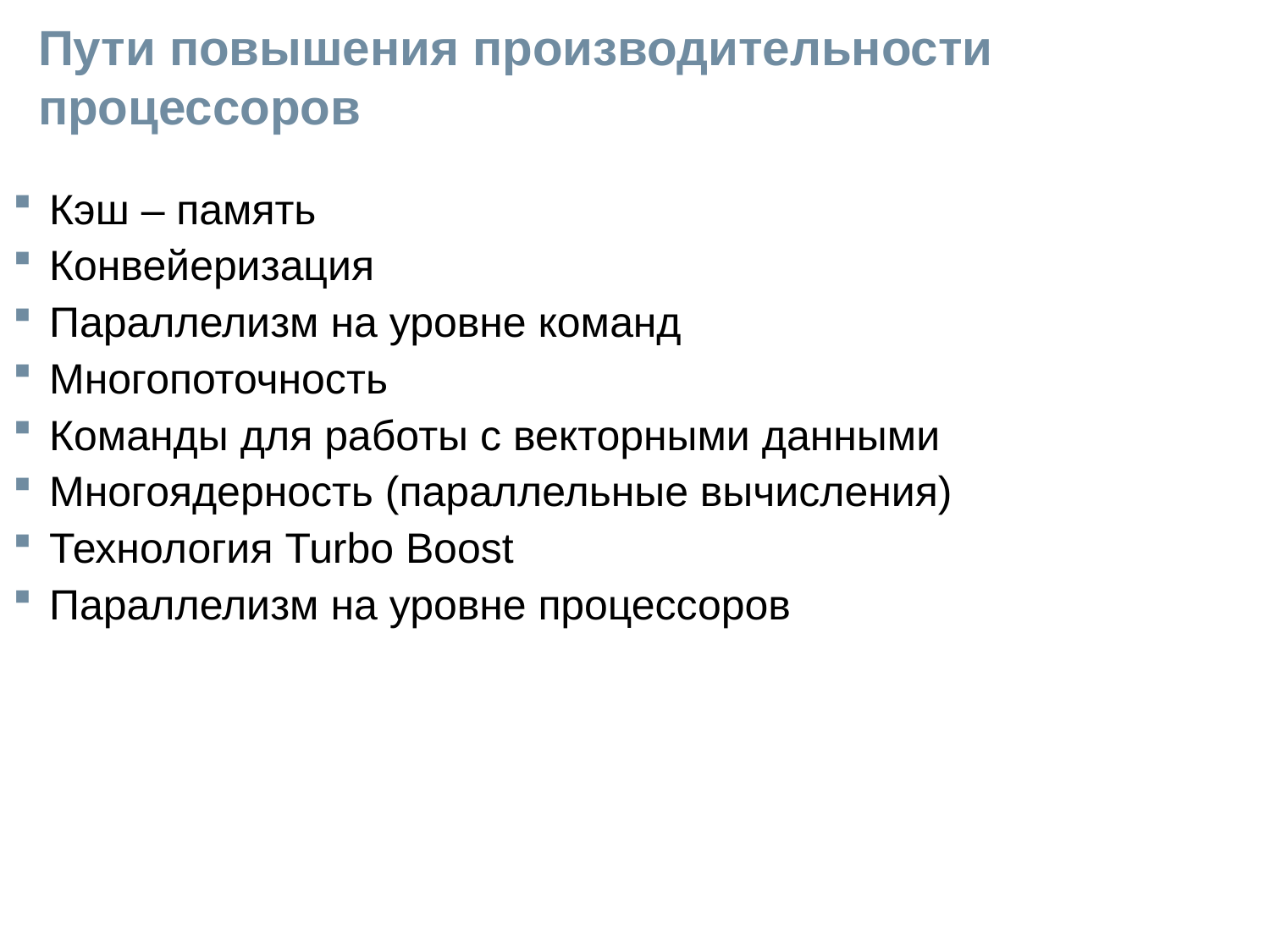

# Пути повышения производительности процессоров

Кэш – память
Конвейеризация
Параллелизм на уровне команд
Многопоточность
Команды для работы с векторными данными
Многоядерность (параллельные вычисления)
Технология Turbo Boost
Параллелизм на уровне процессоров